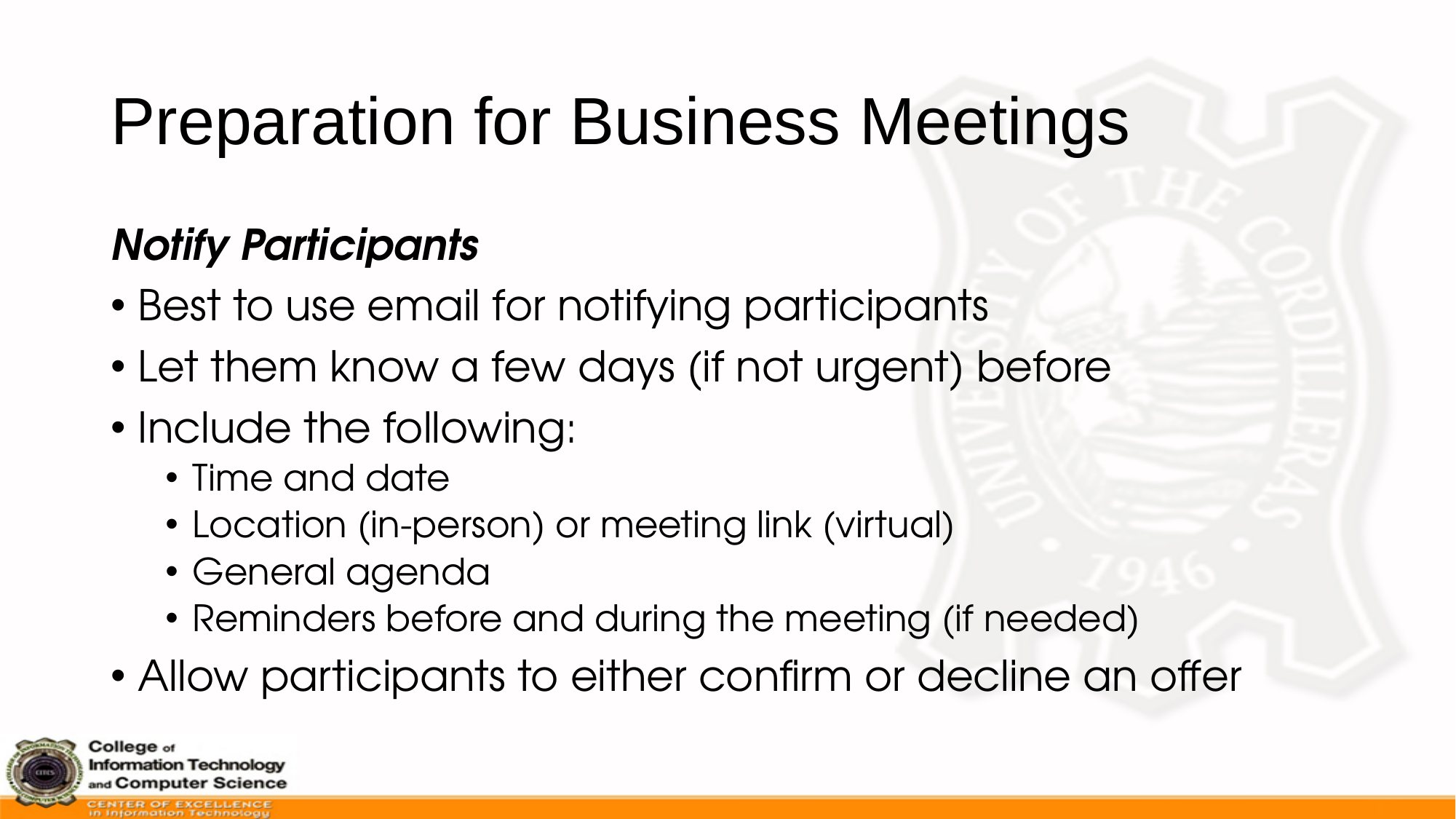

# Preparation for Business Meetings
Notify Participants
Best to use email for notifying participants
Let them know a few days (if not urgent) before
Include the following:
Time and date
Location (in-person) or meeting link (virtual)
General agenda
Reminders before and during the meeting (if needed)
Allow participants to either confirm or decline an offer